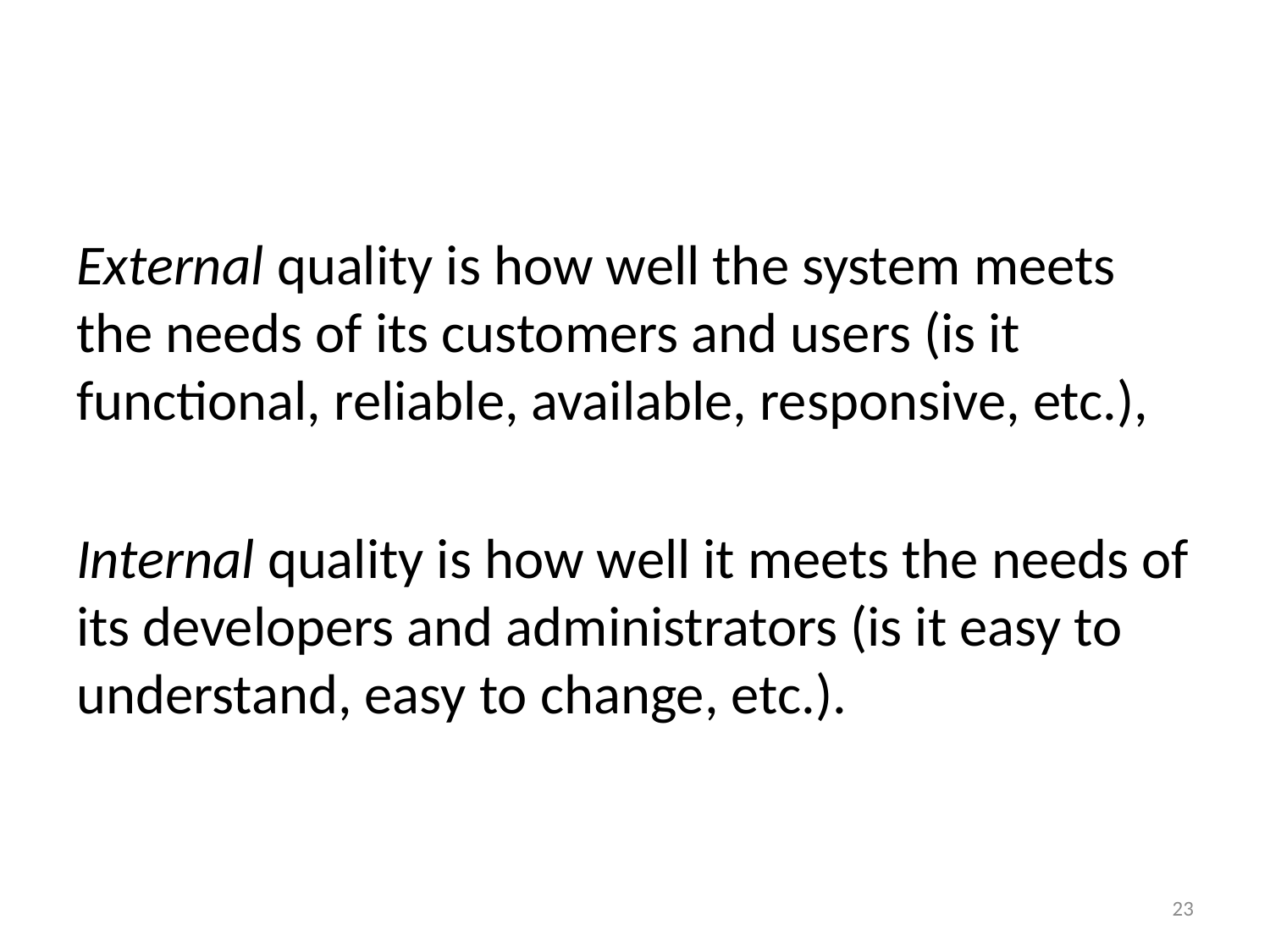

#
External quality is how well the system meets the needs of its customers and users (is it functional, reliable, available, responsive, etc.),

Internal quality is how well it meets the needs of its developers and administrators (is it easy to understand, easy to change, etc.).

23